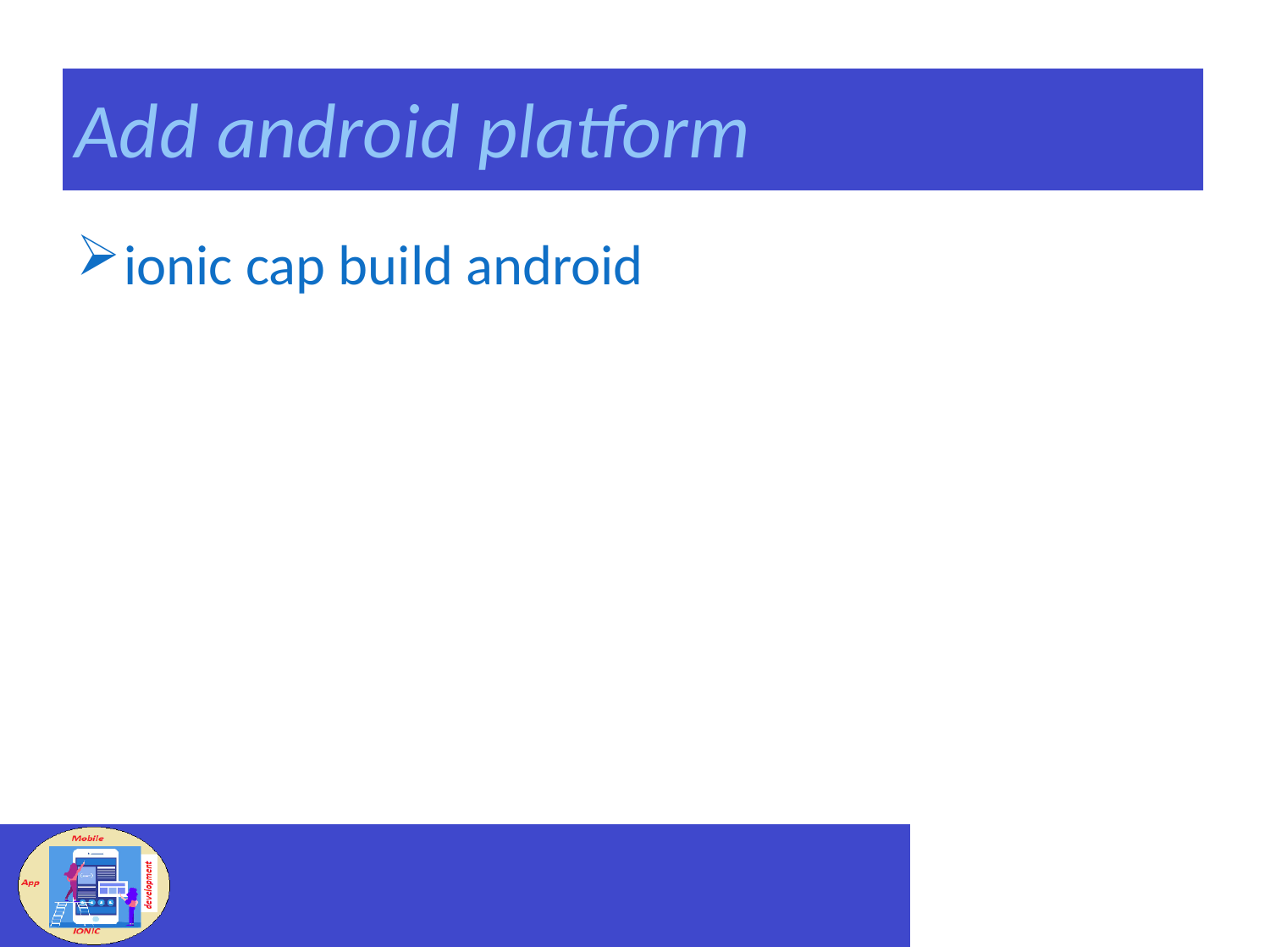

# Add android platform
ionic cap build android